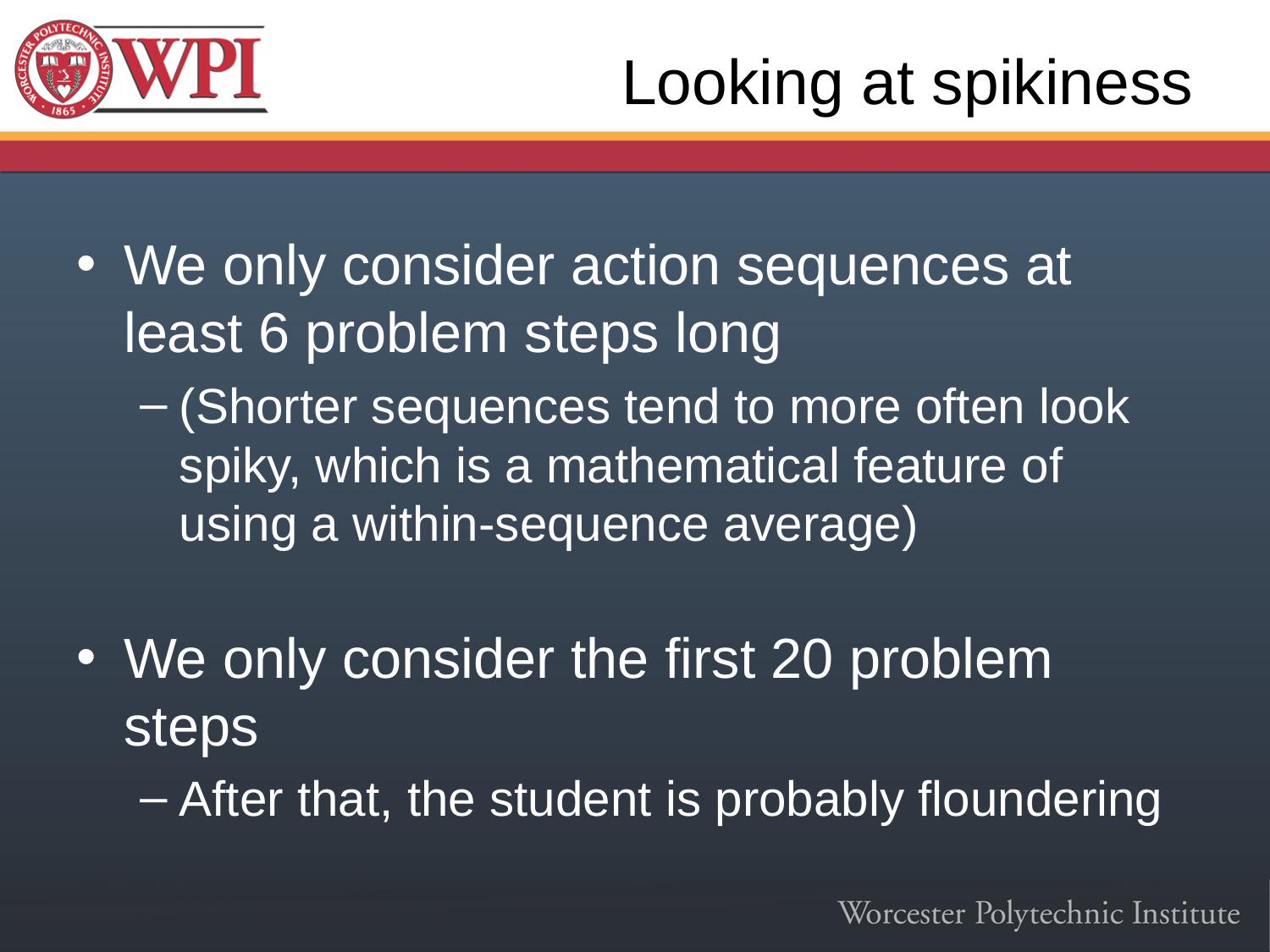

# Looking at spikiness
We only consider action sequences at least 6 problem steps long
(Shorter sequences tend to more often look spiky, which is a mathematical feature of using a within-sequence average)
We only consider the first 20 problem steps
After that, the student is probably floundering